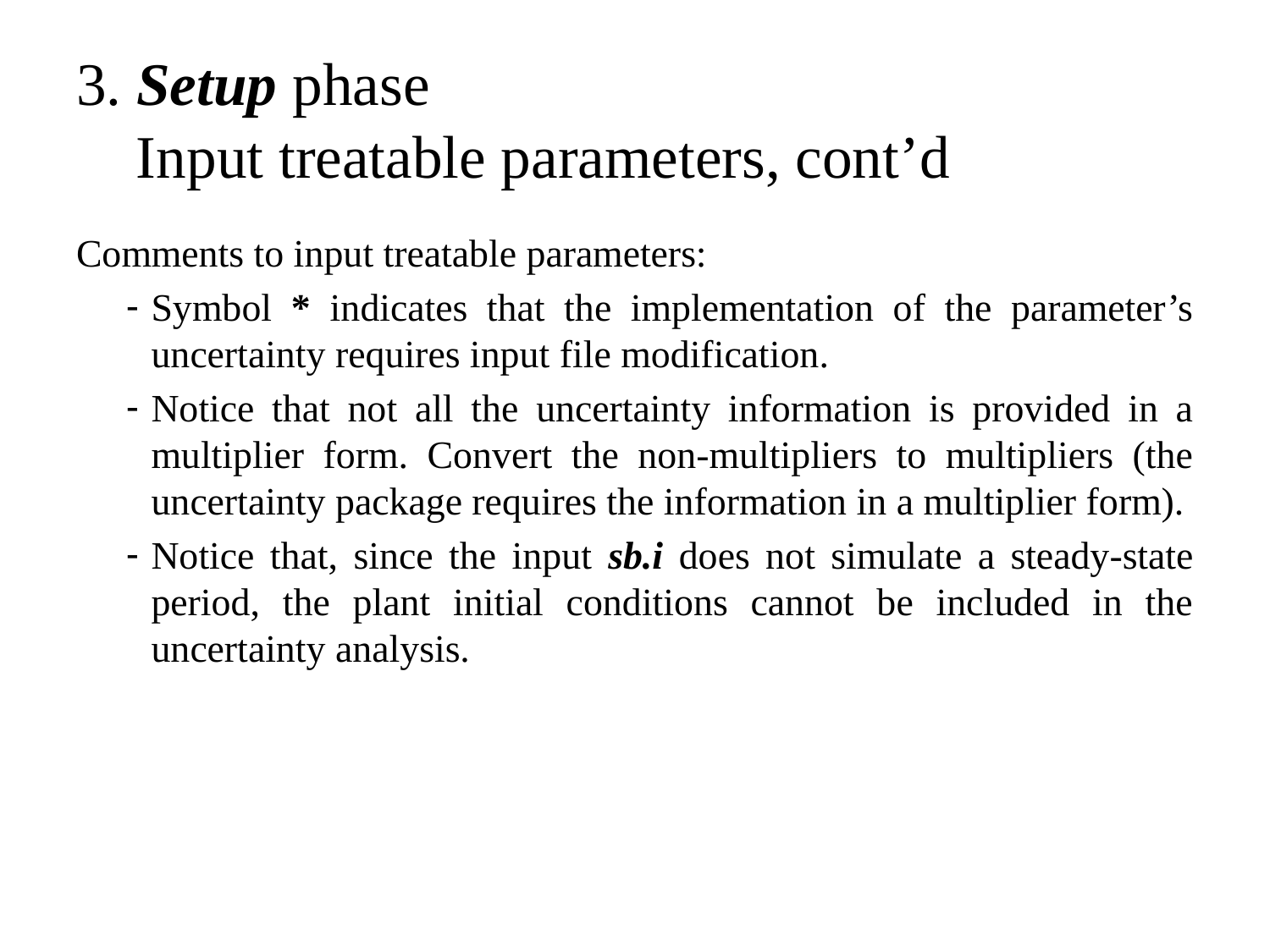

# 3. Setup phase Input treatable parameters, cont’d
Comments to input treatable parameters:
Symbol * indicates that the implementation of the parameter’s uncertainty requires input file modification.
Notice that not all the uncertainty information is provided in a multiplier form. Convert the non-multipliers to multipliers (the uncertainty package requires the information in a multiplier form).
Notice that, since the input sb.i does not simulate a steady-state period, the plant initial conditions cannot be included in the uncertainty analysis.